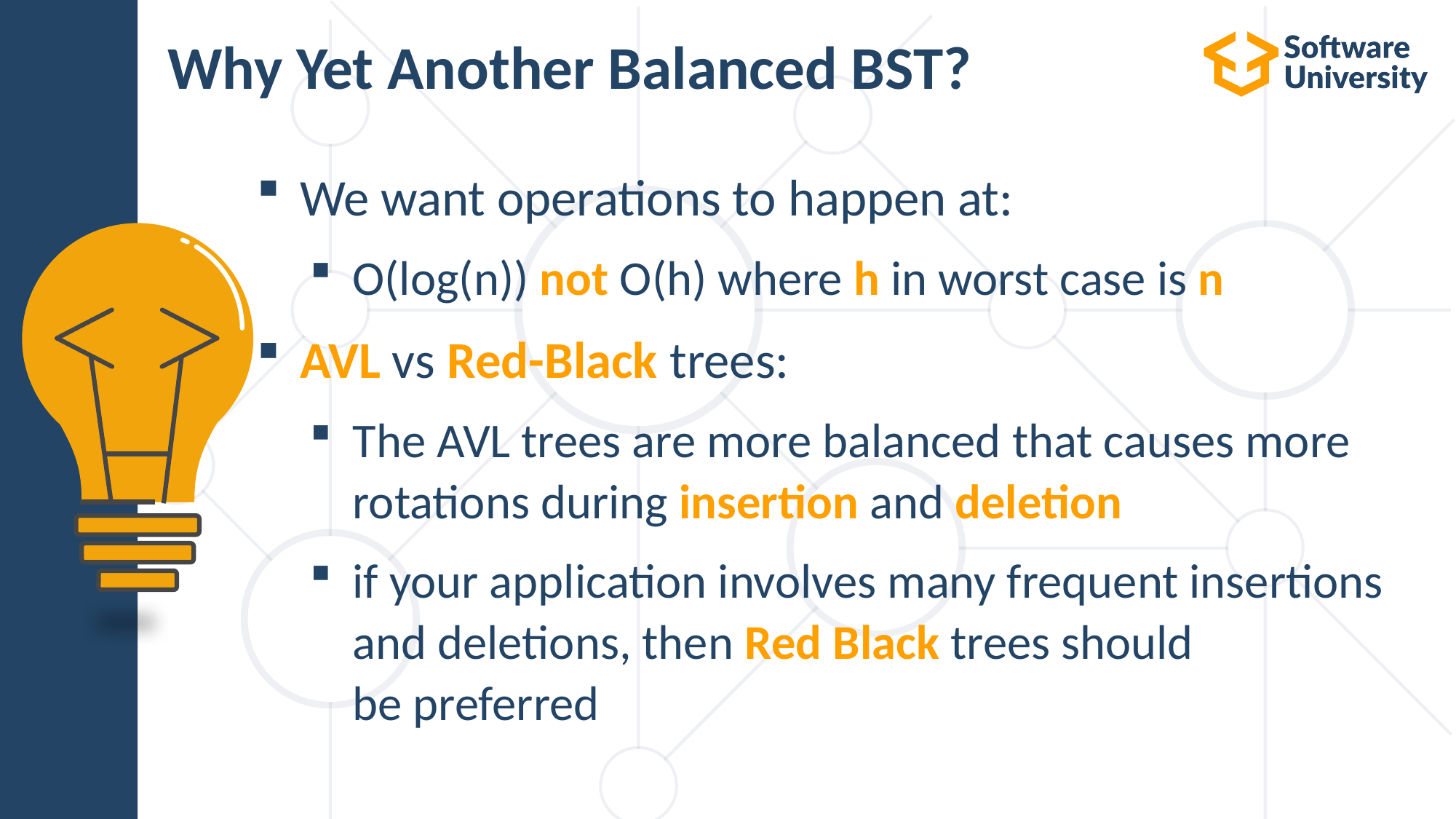

# Why Yet Another Balanced BST?
We want operations to happen at:
O(log(n)) not O(h) where h in worst case is n
AVL vs Red-Black trees:
The AVL trees are more balanced that causes more rotations during insertion and deletion
if your application involves many frequent insertions and deletions, then Red Black trees should
be preferred